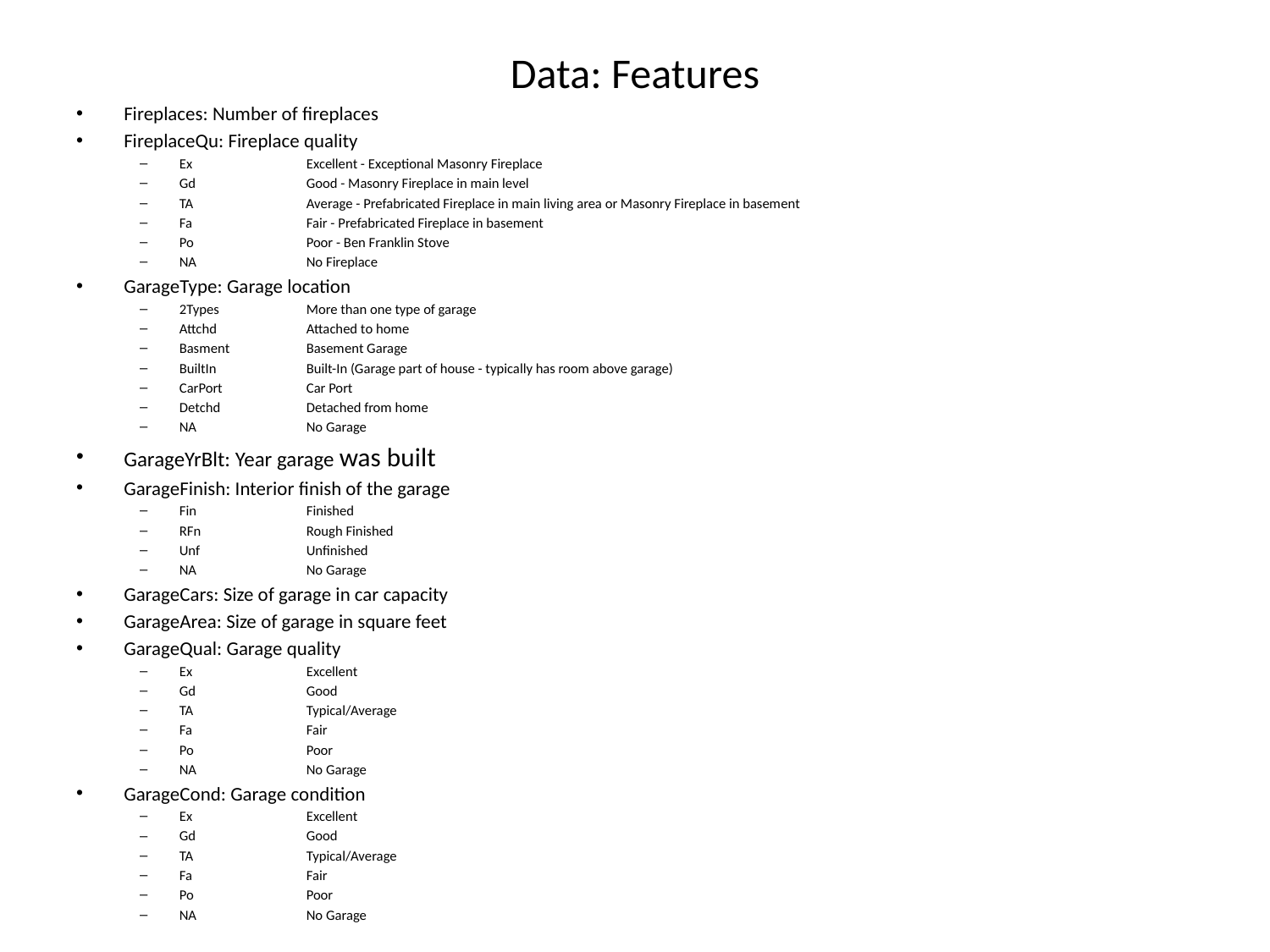

# Data: Features
Fireplaces: Number of fireplaces
FireplaceQu: Fireplace quality
Ex	Excellent - Exceptional Masonry Fireplace
Gd	Good - Masonry Fireplace in main level
TA	Average - Prefabricated Fireplace in main living area or Masonry Fireplace in basement
Fa	Fair - Prefabricated Fireplace in basement
Po	Poor - Ben Franklin Stove
NA	No Fireplace
GarageType: Garage location
2Types	More than one type of garage
Attchd	Attached to home
Basment	Basement Garage
BuiltIn	Built-In (Garage part of house - typically has room above garage)
CarPort	Car Port
Detchd	Detached from home
NA	No Garage
GarageYrBlt: Year garage was built
GarageFinish: Interior finish of the garage
Fin	Finished
RFn	Rough Finished
Unf	Unfinished
NA	No Garage
GarageCars: Size of garage in car capacity
GarageArea: Size of garage in square feet
GarageQual: Garage quality
Ex	Excellent
Gd	Good
TA	Typical/Average
Fa	Fair
Po	Poor
NA	No Garage
GarageCond: Garage condition
Ex	Excellent
Gd	Good
TA	Typical/Average
Fa	Fair
Po	Poor
NA	No Garage